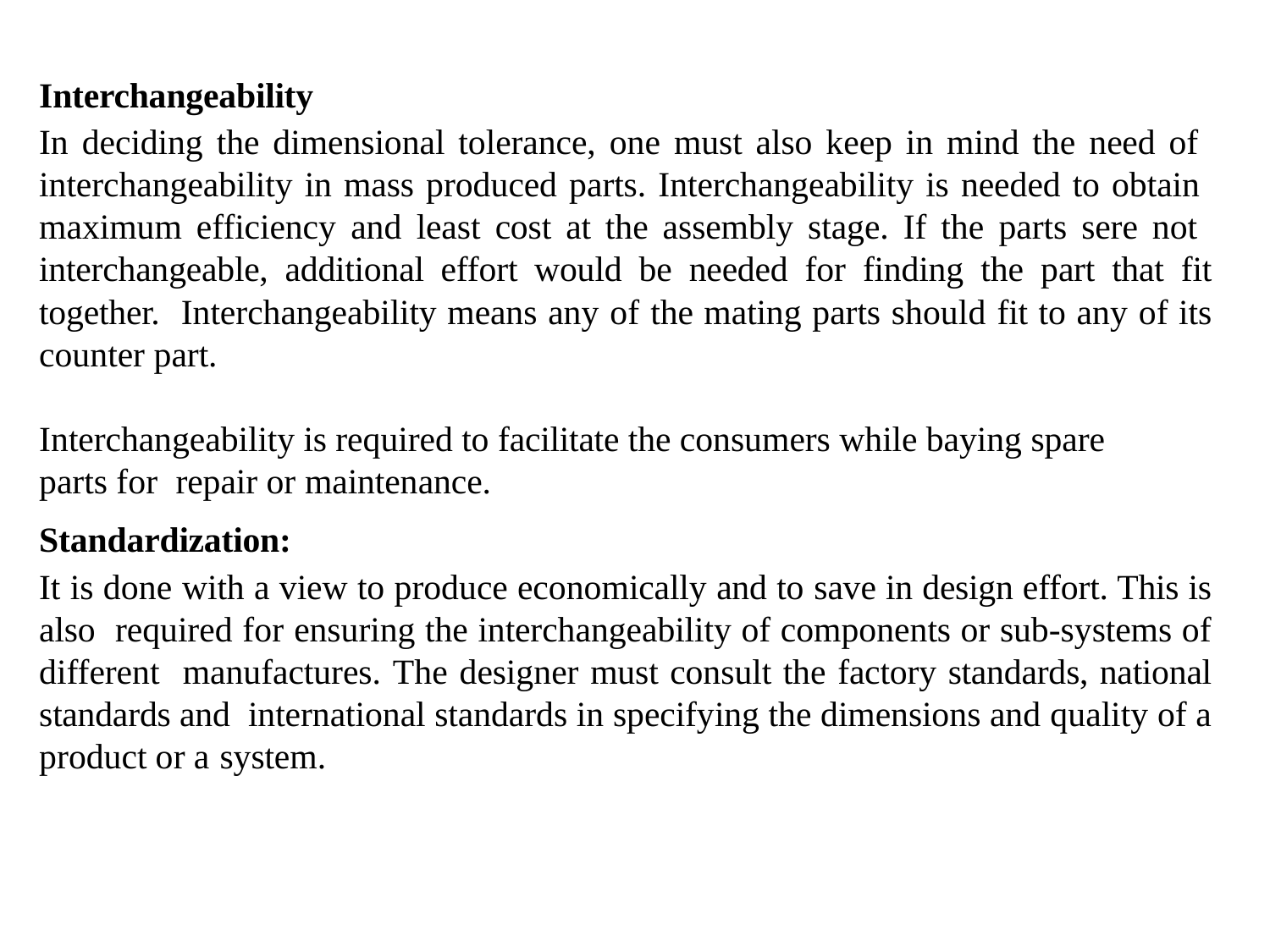

Interchangeability
In deciding the dimensional tolerance, one must also keep in mind the need of  interchangeability in mass produced parts. Interchangeability is needed to obtain  maximum efficiency and least cost at the assembly stage. If the parts sere not  interchangeable, additional effort would be needed for finding the part that fit together.  Interchangeability means any of the mating parts should fit to any of its counter part.

Interchangeability is required to facilitate the consumers while baying spare parts for  repair or maintenance.
Standardization:
It is done with a view to produce economically and to save in design effort. This is also  required for ensuring the interchangeability of components or sub-systems of different  manufactures. The designer must consult the factory standards, national standards and  international standards in specifying the dimensions and quality of a product or a system.